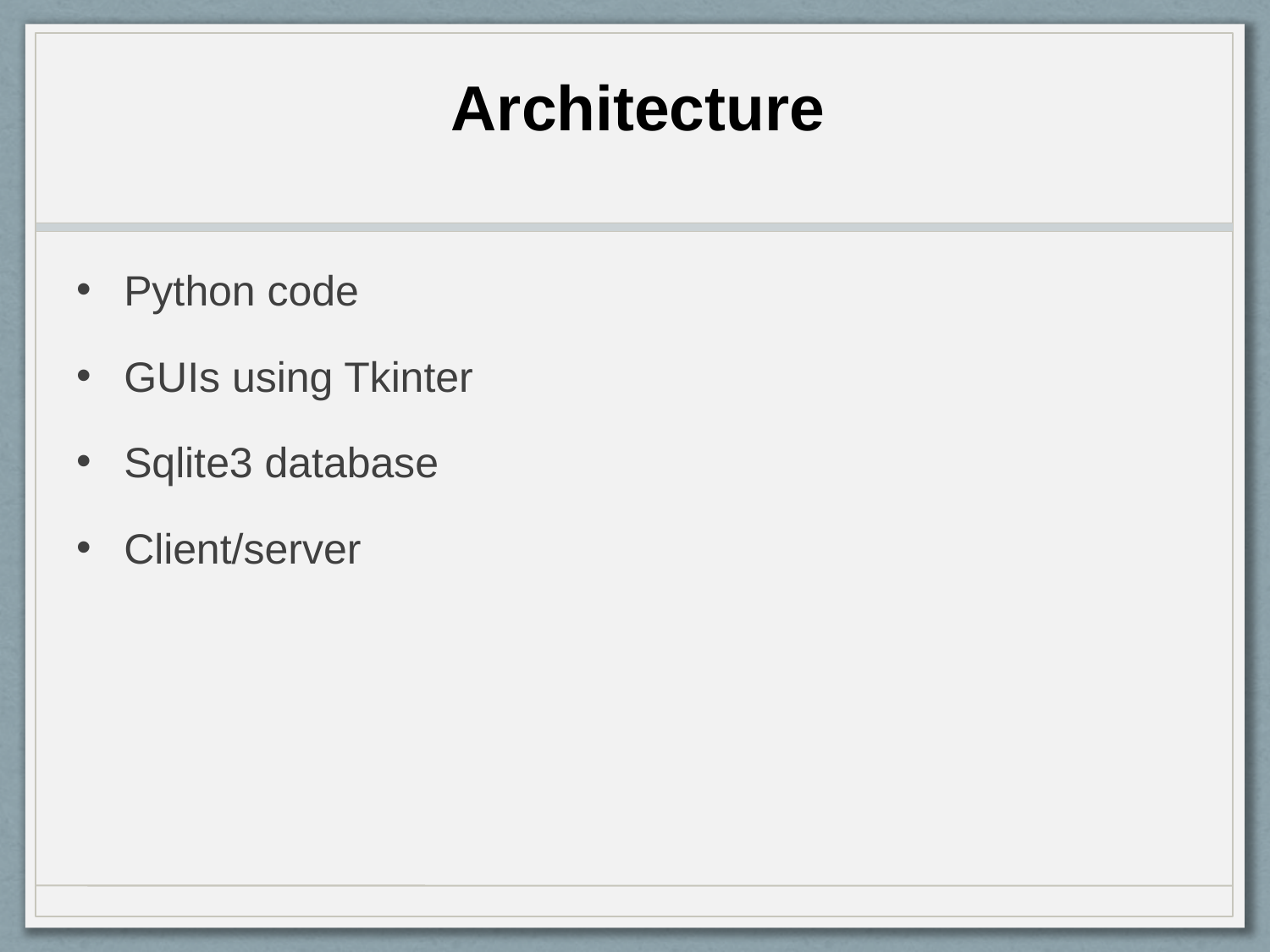

Architecture
Python code
GUIs using Tkinter
Sqlite3 database
Client/server